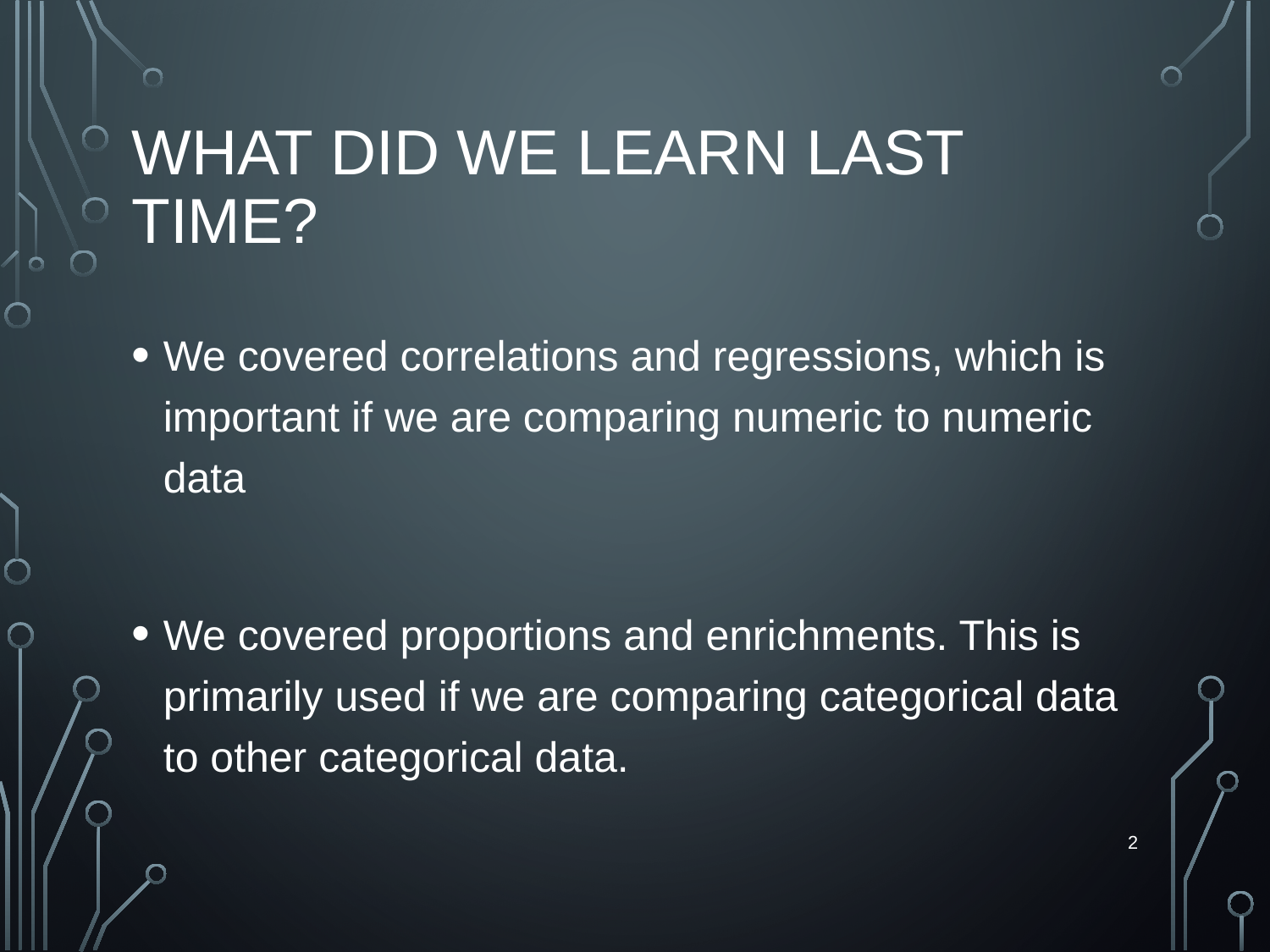

# What did we learn last time?
We covered correlations and regressions, which is important if we are comparing numeric to numeric data

We covered proportions and enrichments. This is primarily used if we are comparing categorical data to other categorical data.

2